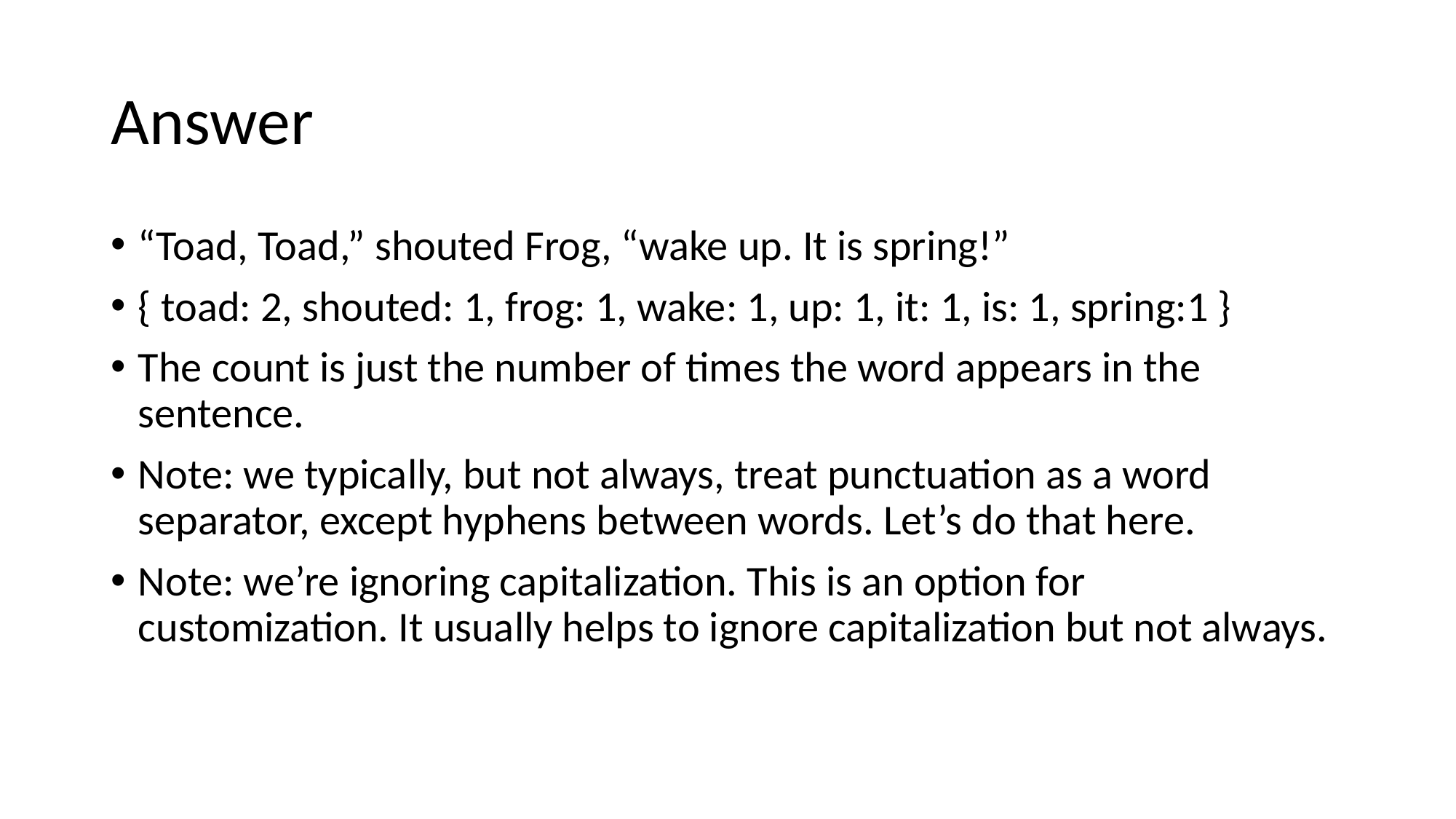

# Answer
“Toad, Toad,” shouted Frog, “wake up. It is spring!”
{ toad: 2, shouted: 1, frog: 1, wake: 1, up: 1, it: 1, is: 1, spring:1 }
The count is just the number of times the word appears in the sentence.
Note: we typically, but not always, treat punctuation as a word separator, except hyphens between words. Let’s do that here.
Note: we’re ignoring capitalization. This is an option for customization. It usually helps to ignore capitalization but not always.